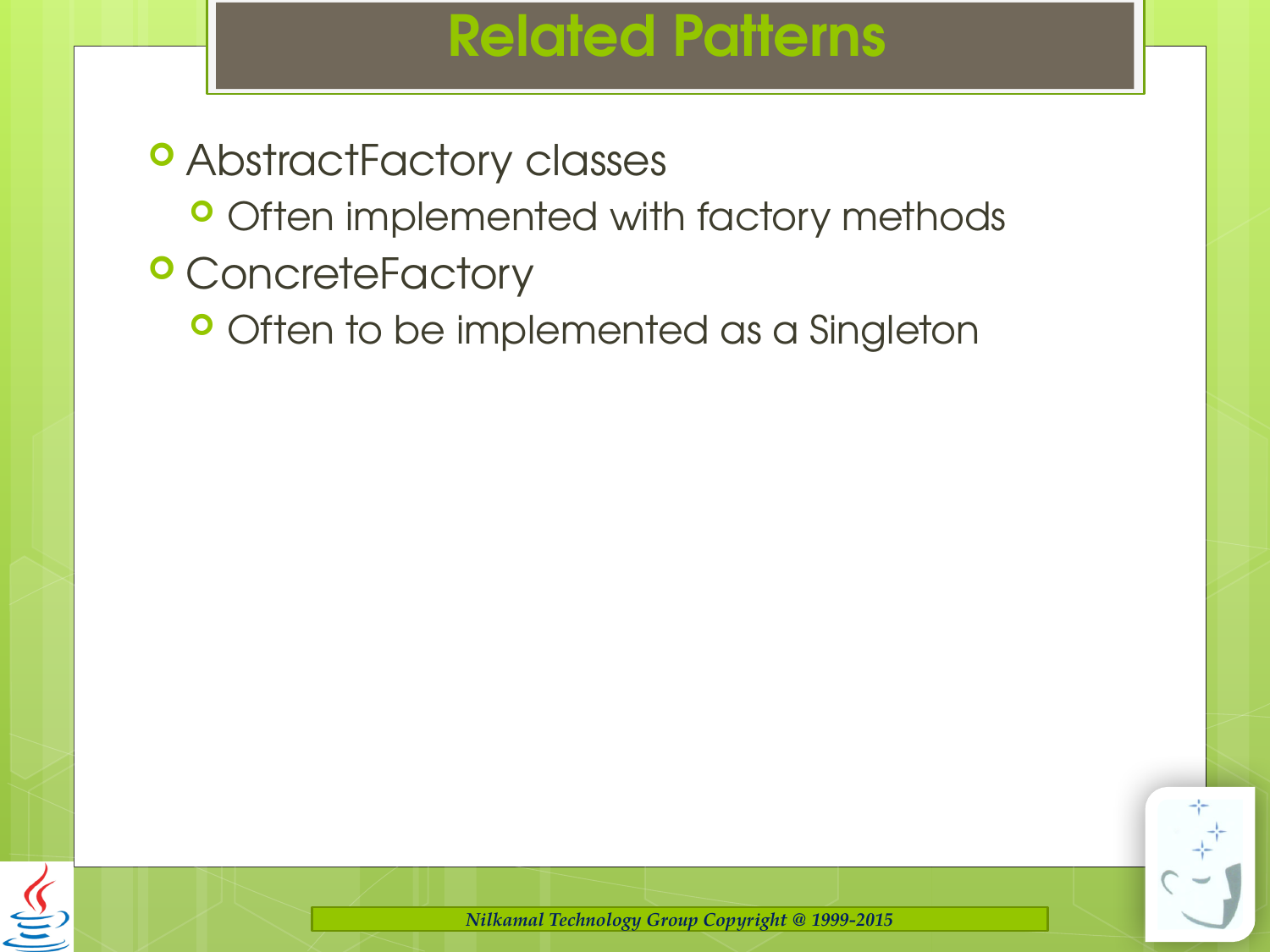

# Related Patterns
AbstractFactory classes
Often implemented with factory methods
ConcreteFactory
Often to be implemented as a Singleton